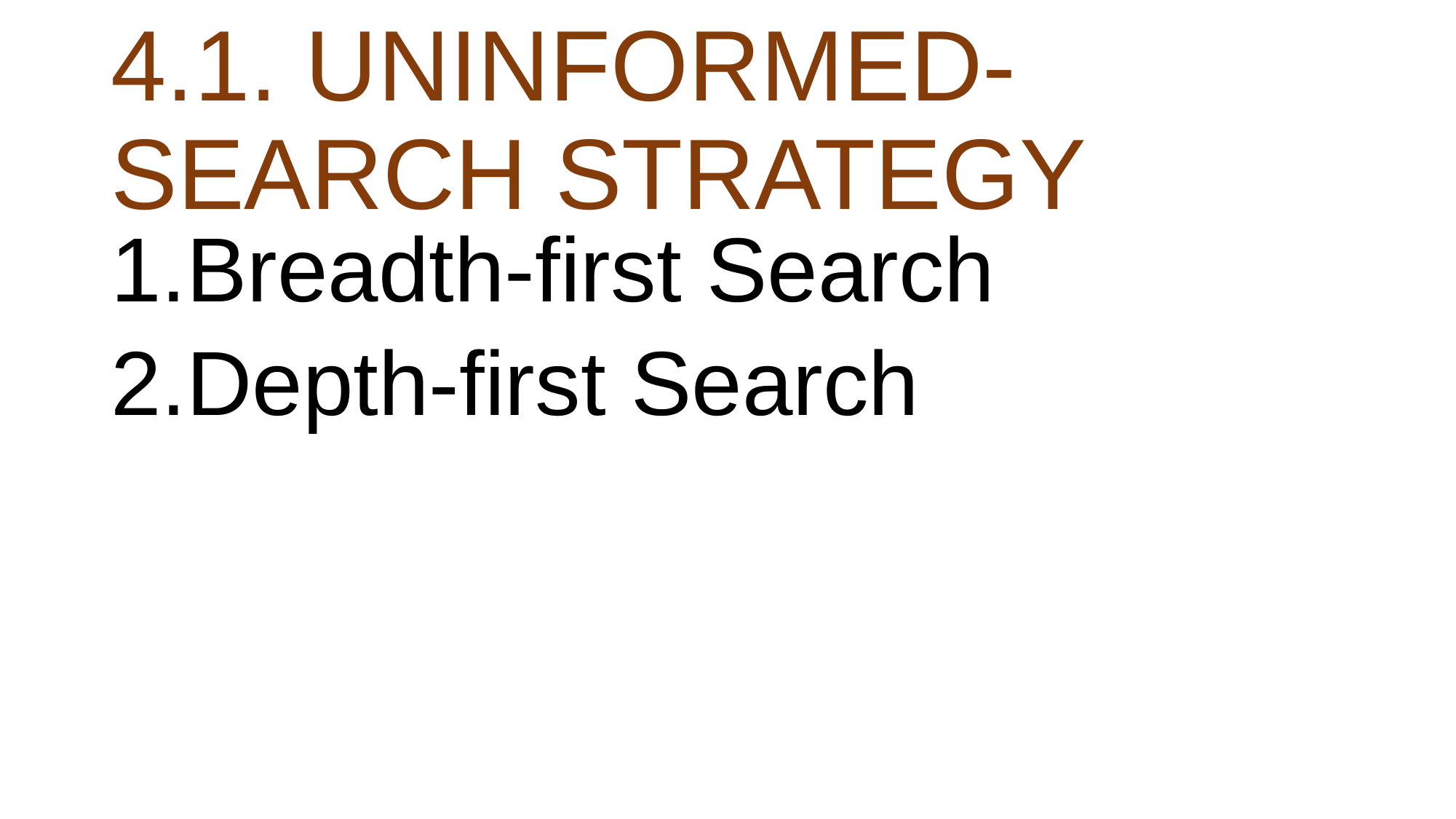

# 4.1. UNINFORMED-SEARCH STRATEGY
Breadth-first Search
Depth-first Search